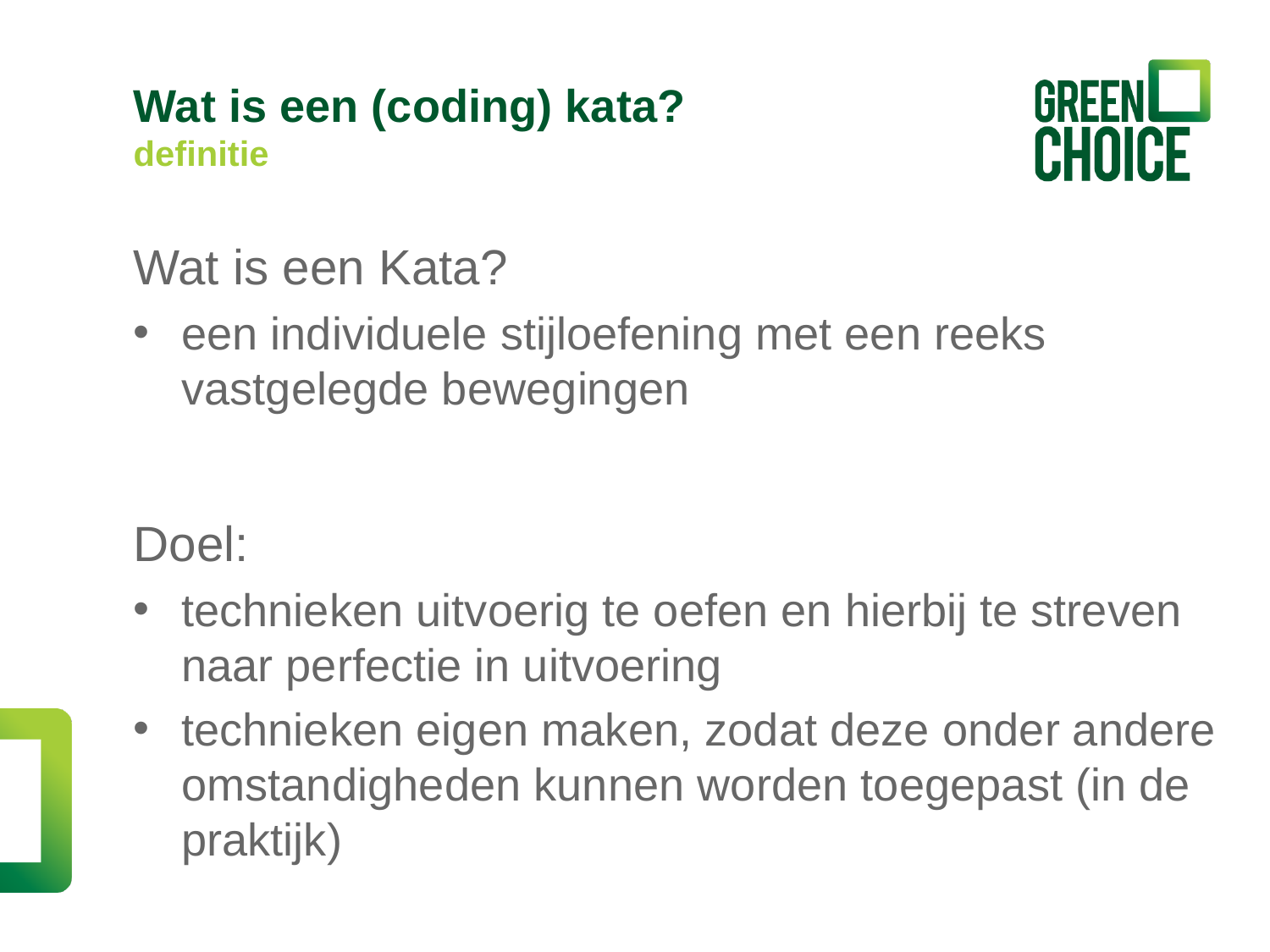

Wat is een (coding) kata?
definitie
Wat is een Kata?
een individuele stijloefening met een reeks vastgelegde bewegingen

Doel:
technieken uitvoerig te oefen en hierbij te streven naar perfectie in uitvoering
technieken eigen maken, zodat deze onder andere omstandigheden kunnen worden toegepast (in de praktijk)